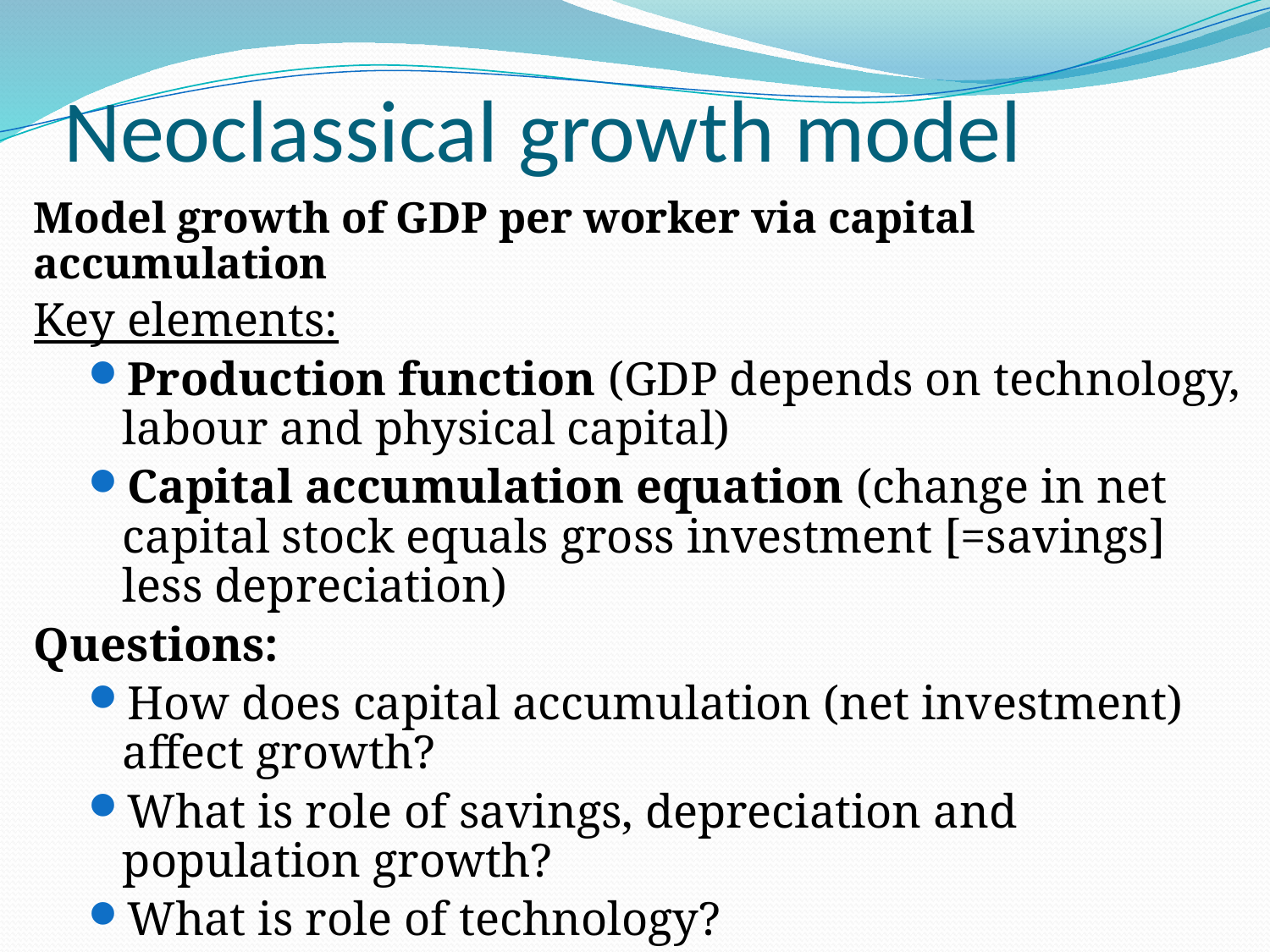

# Neoclassical growth model
Model growth of GDP per worker via capital accumulation
Key elements:
Production function (GDP depends on technology, labour and physical capital)
Capital accumulation equation (change in net capital stock equals gross investment [=savings] less depreciation)
Questions:
How does capital accumulation (net investment) affect growth?
What is role of savings, depreciation and population growth?
What is role of technology?